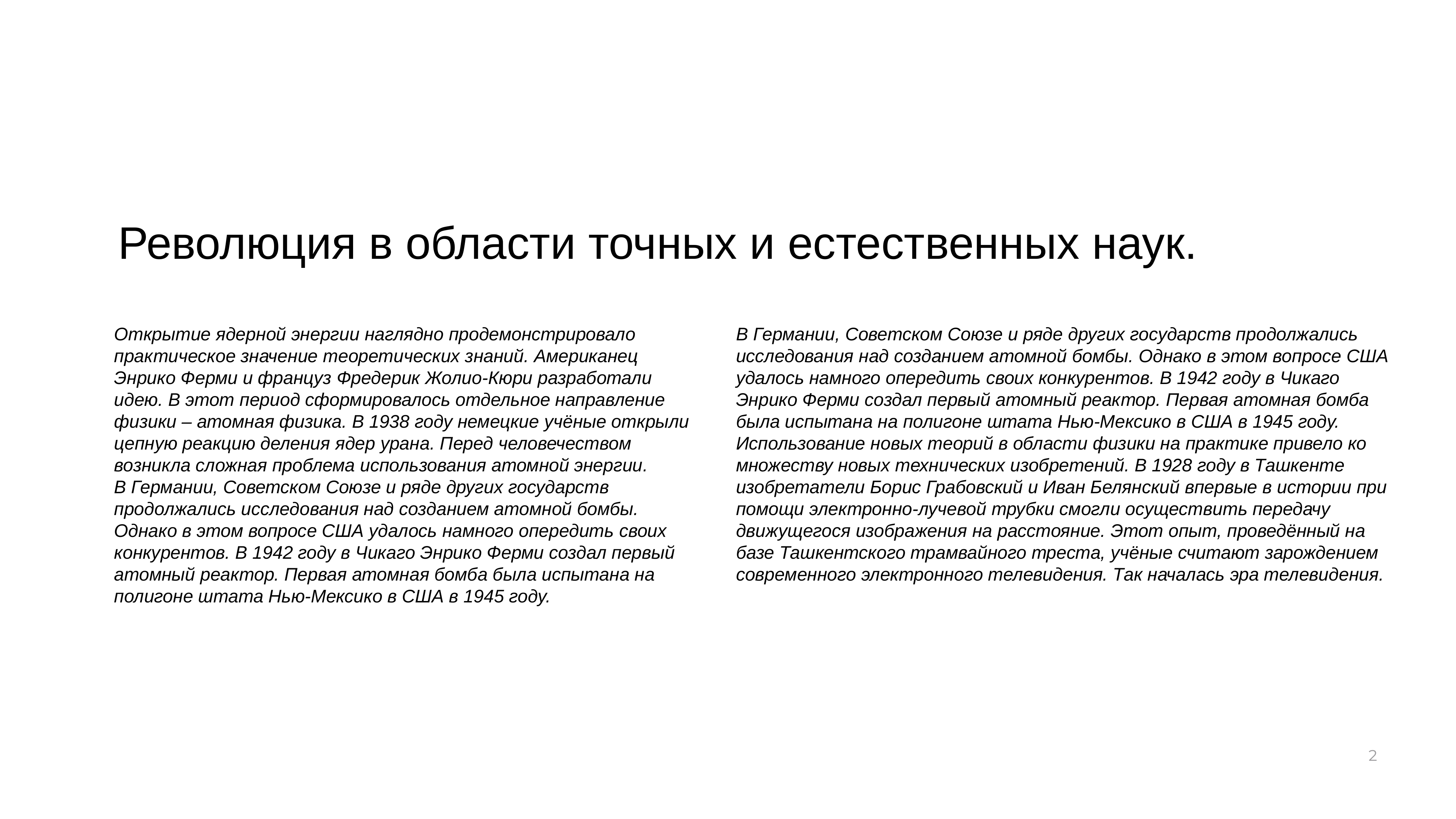

Революция в области точных и естественных наук.

Открытие ядерной энергии наглядно продемонстрировало практическое значение теоретических знаний. Американец Энрико Ферми и француз Фредерик Жолио-Кюри разработали идею. В этот период сформировалось отдельное направление физики – атомная физика. В 1938 году немецкие учёные открыли цепную реакцию деления ядер урана. Перед человечеством возникла сложная проблема использования атомной энергии.
В Германии, Советском Союзе и ряде других государств продолжались исследования над созданием атомной бомбы. Однако в этом вопросе США удалось намного опередить своих конкурентов. В 1942 году в Чикаго Энрико Ферми создал первый атомный реактор. Первая атомная бомба была испытана на полигоне штата Нью-Мексико в США в 1945 году.

В Германии, Советском Союзе и ряде других государств продолжались исследования над созданием атомной бомбы. Однако в этом вопросе США удалось намного опередить своих конкурентов. В 1942 году в Чикаго Энрико Ферми создал первый атомный реактор. Первая атомная бомба была испытана на полигоне штата Нью-Мексико в США в 1945 году.
Использование новых теорий в области физики на практике привело ко множеству новых технических изобретений. В 1928 году в Ташкенте изобретатели Борис Грабовский и Иван Белянский впервые в истории при помощи электронно-лучевой трубки смогли осуществить передачу движущегося изображения на расстояние. Этот опыт, проведённый на базе Ташкентского трамвайного треста, учёные считают зарождением современного электронного телевидения. Так началась эра телевидения.
2